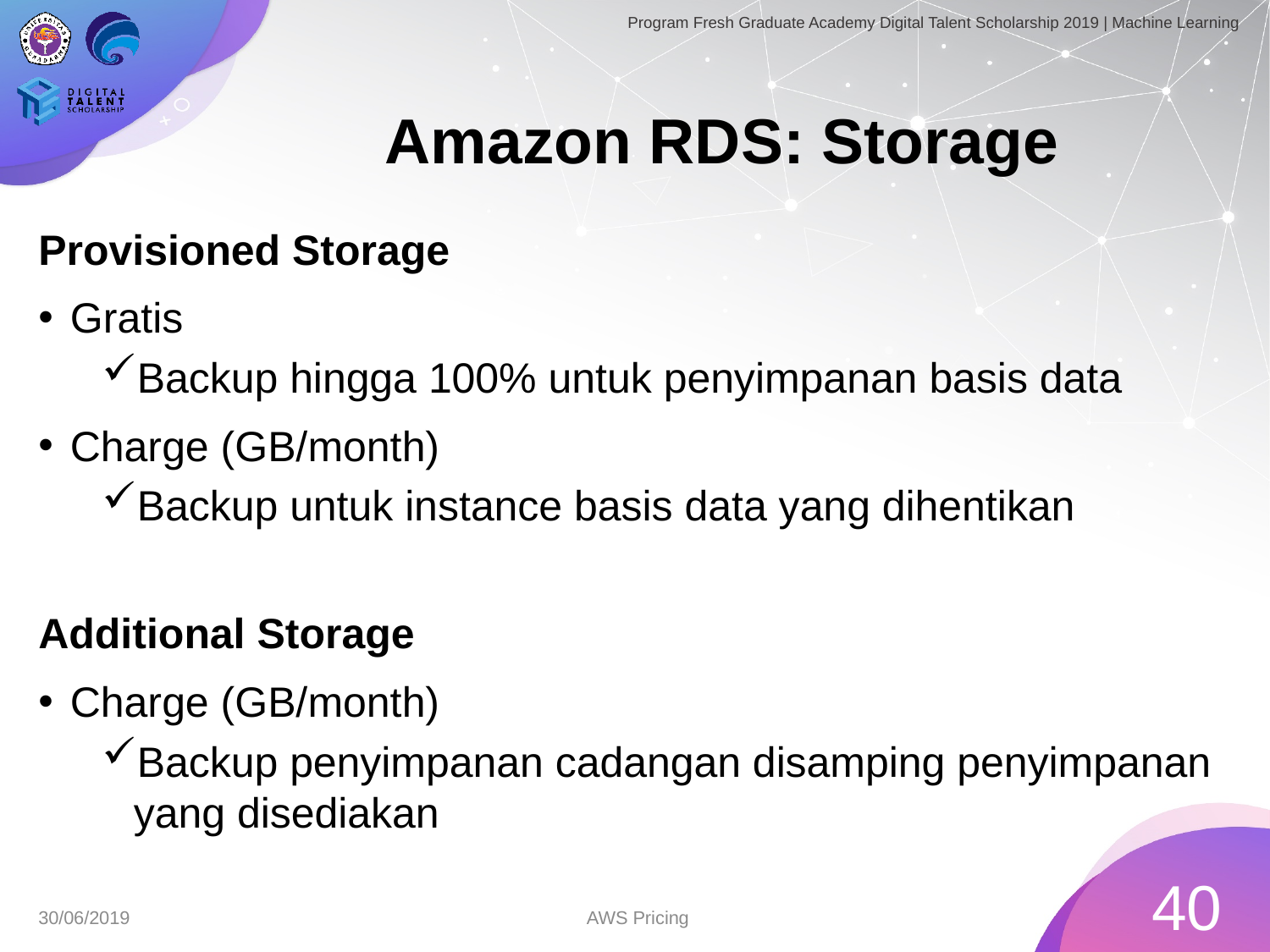

# Amazon RDS: Storage
Provisioned Storage
Gratis
Backup hingga 100% untuk penyimpanan basis data
Charge (GB/month)
Backup untuk instance basis data yang dihentikan

Additional Storage
Charge (GB/month)
Backup penyimpanan cadangan disamping penyimpanan yang disediakan
40
AWS Pricing
30/06/2019